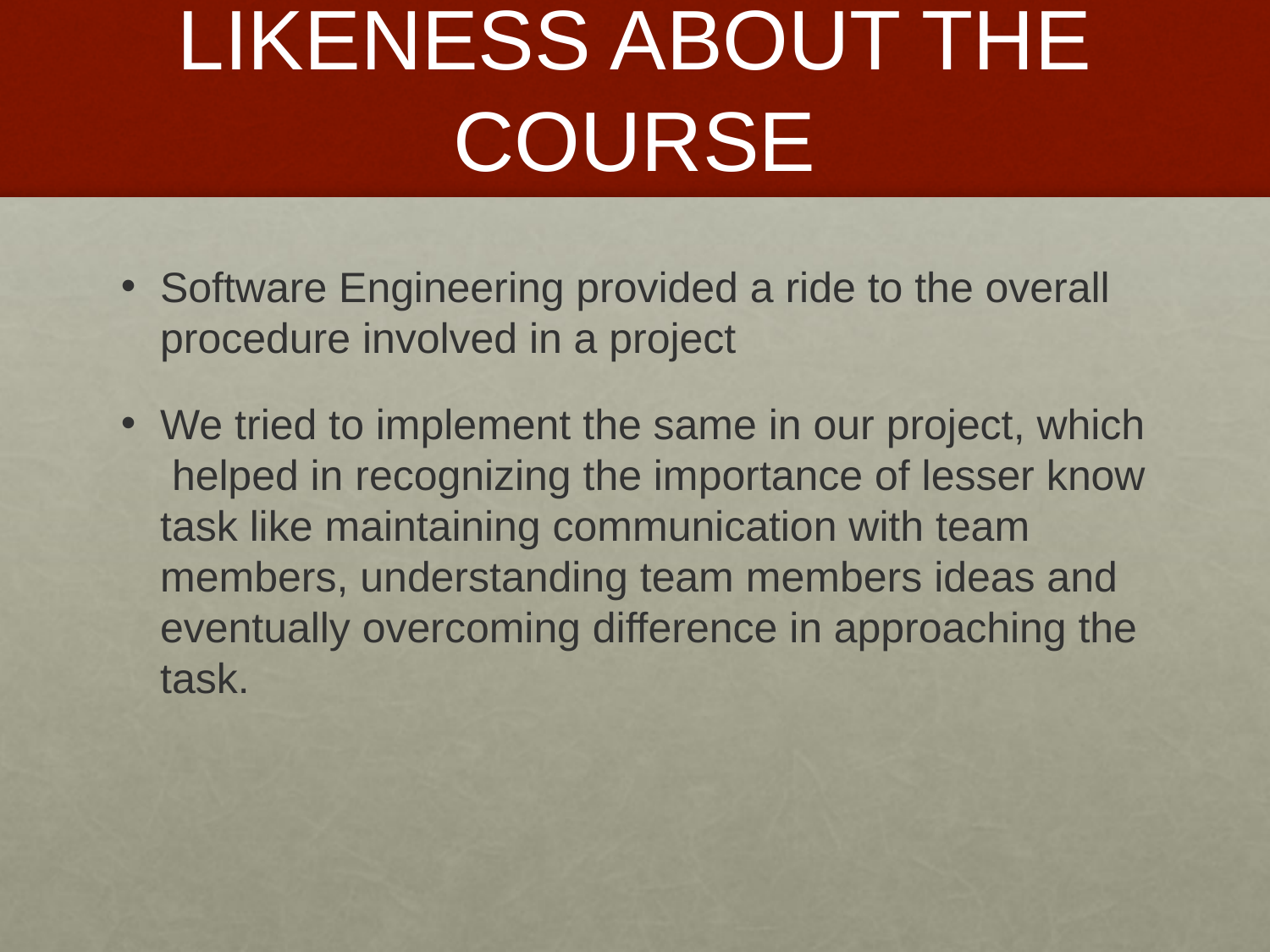

# LIKENESS ABOUT THE COURSE
Software Engineering provided a ride to the overall procedure involved in a project
We tried to implement the same in our project, which  helped in recognizing the importance of lesser know task like maintaining communication with team members, understanding team members ideas and eventually overcoming difference in approaching the task.